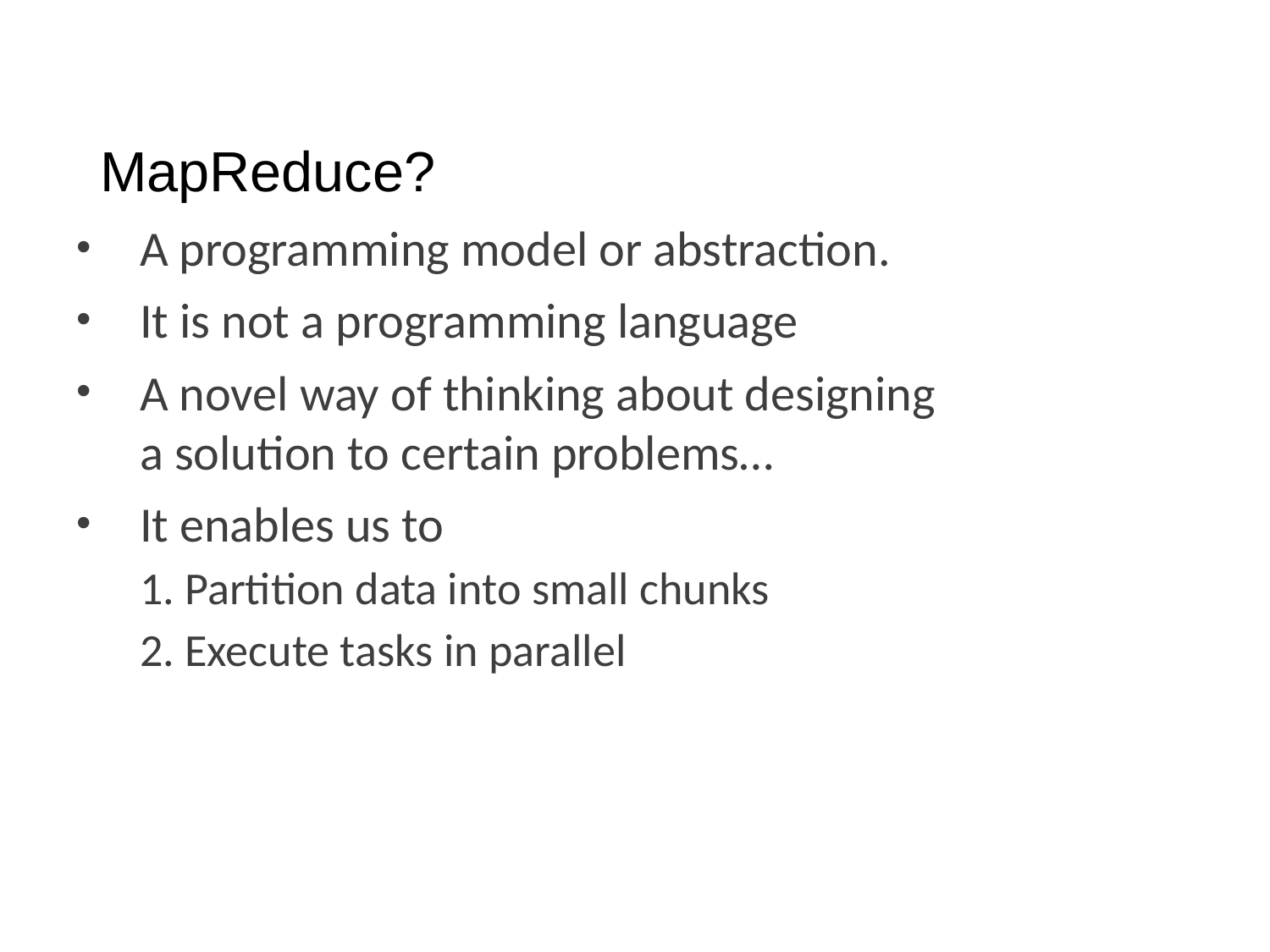

# MapReduce?
A programming model or abstraction.
It is not a programming language
A novel way of thinking about designing                      a solution to certain problems…
It enables us to
1. Partition data into small chunks
2. Execute tasks in parallel